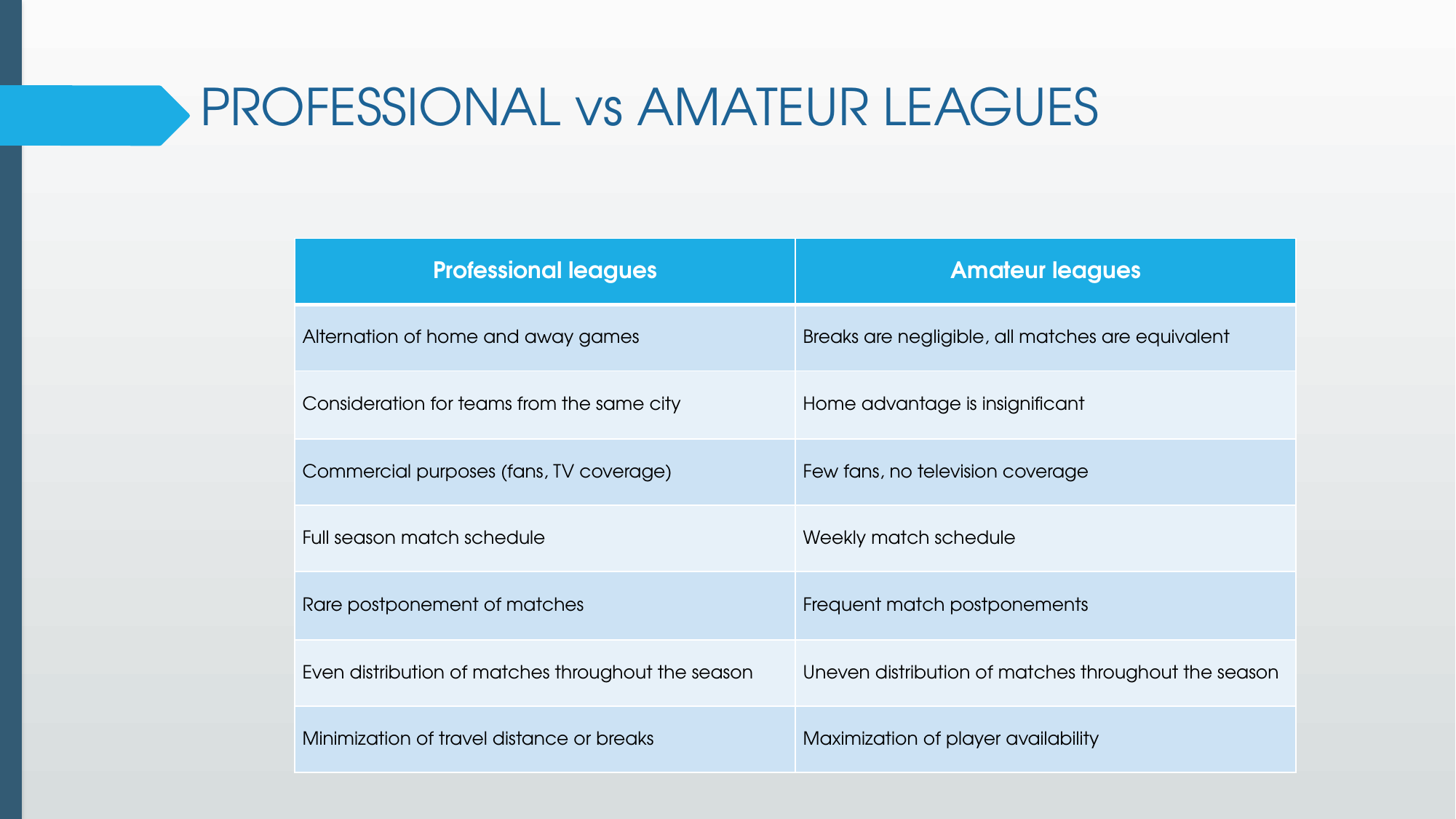

# PROFESSIONAL vs AMATEUR LEAGUES

| Professional leagues | Amateur leagues |
| --- | --- |
| Alternation of home and away games | Breaks are negligible, all matches are equivalent |
| Consideration for teams from the same city | Home advantage is insignificant |
| Commercial purposes (fans, TV coverage) | Few fans, no television coverage |
| Full season match schedule | Weekly match schedule |
| Rare postponement of matches | Frequent match postponements |
| Even distribution of matches throughout the season | Uneven distribution of matches throughout the season |
| Minimization of travel distance or breaks | Maximization of player availability |